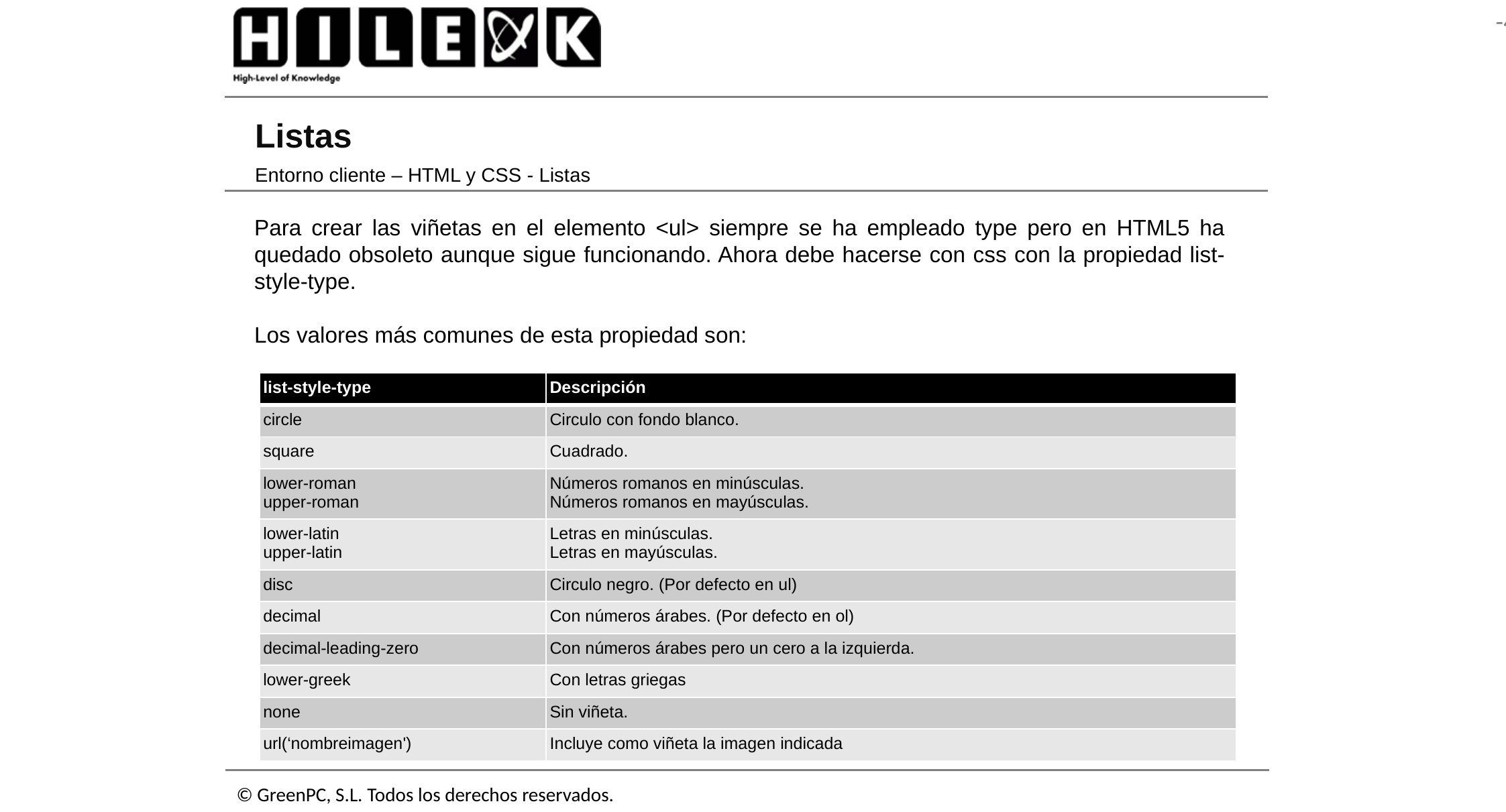

# Listas
Entorno cliente – HTML y CSS - Listas
Para crear las viñetas en el elemento <ul> siempre se ha empleado type pero en HTML5 ha quedado obsoleto aunque sigue funcionando. Ahora debe hacerse con css con la propiedad list-style-type.

Los valores más comunes de esta propiedad son:
| list-style-type | Descripción |
| --- | --- |
| circle | Circulo con fondo blanco. |
| square | Cuadrado. |
| lower-roman upper-roman | Números romanos en minúsculas. Números romanos en mayúsculas. |
| lower-latin upper-latin | Letras en minúsculas. Letras en mayúsculas. |
| disc | Circulo negro. (Por defecto en ul) |
| decimal | Con números árabes. (Por defecto en ol) |
| decimal-leading-zero | Con números árabes pero un cero a la izquierda. |
| lower-greek | Con letras griegas |
| none | Sin viñeta. |
| url(‘nombreimagen') | Incluye como viñeta la imagen indicada |